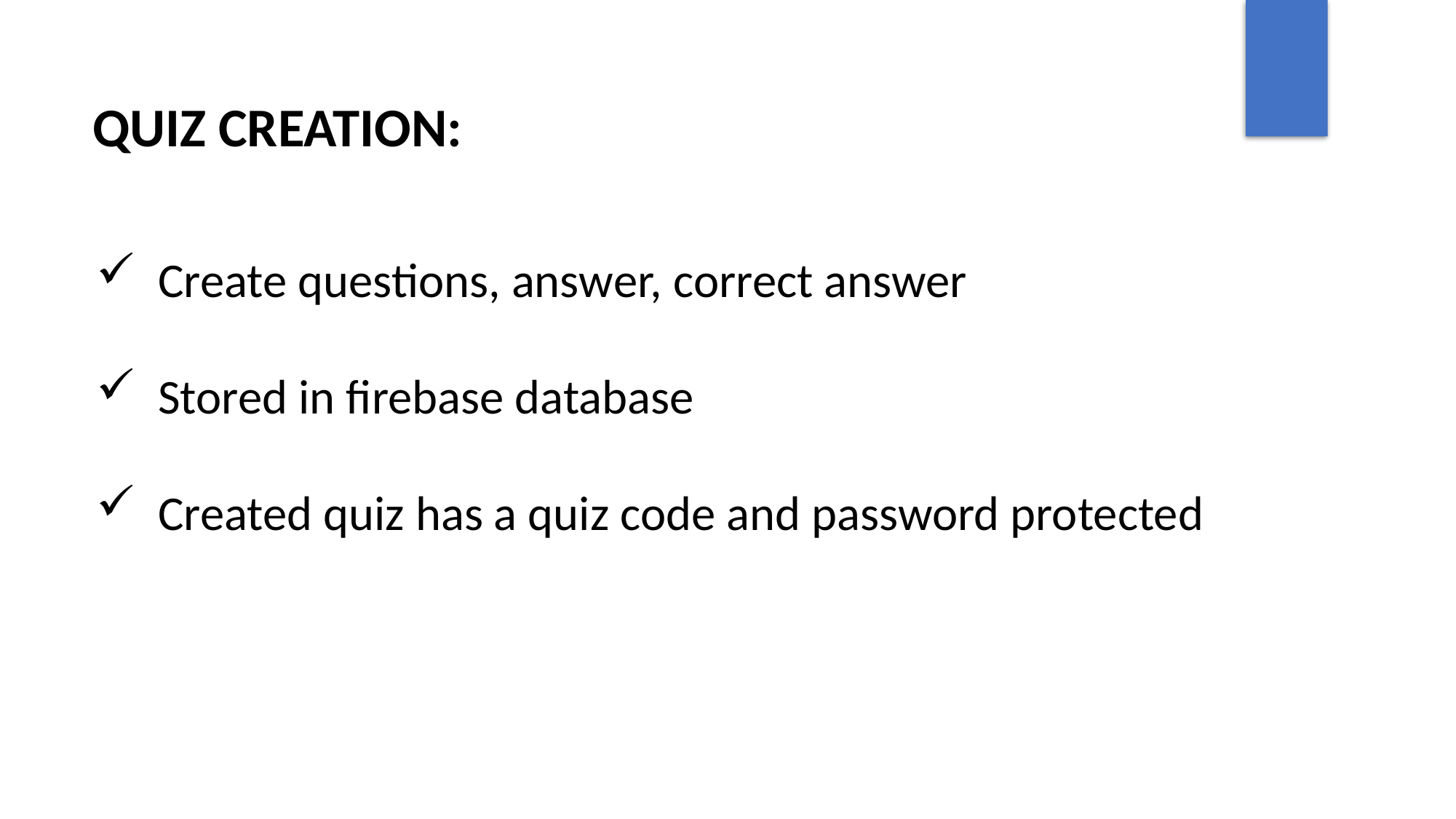

QUIZ CREATION:
Create questions, answer, correct answer
Stored in firebase database
Created quiz has a quiz code and password protected